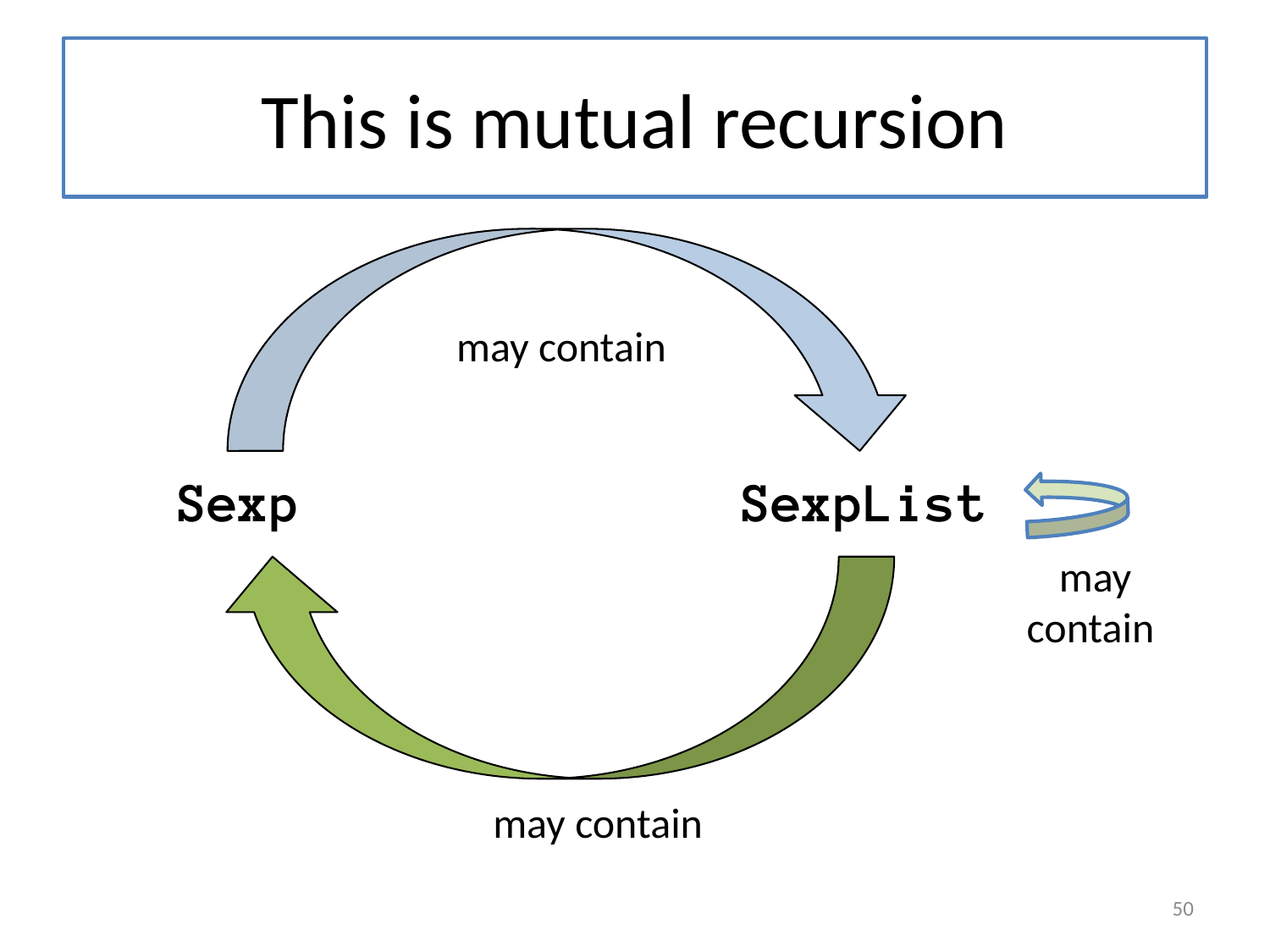

# This is mutual recursion

   Sexp             SexpList

may contain

may contain

may contain
50